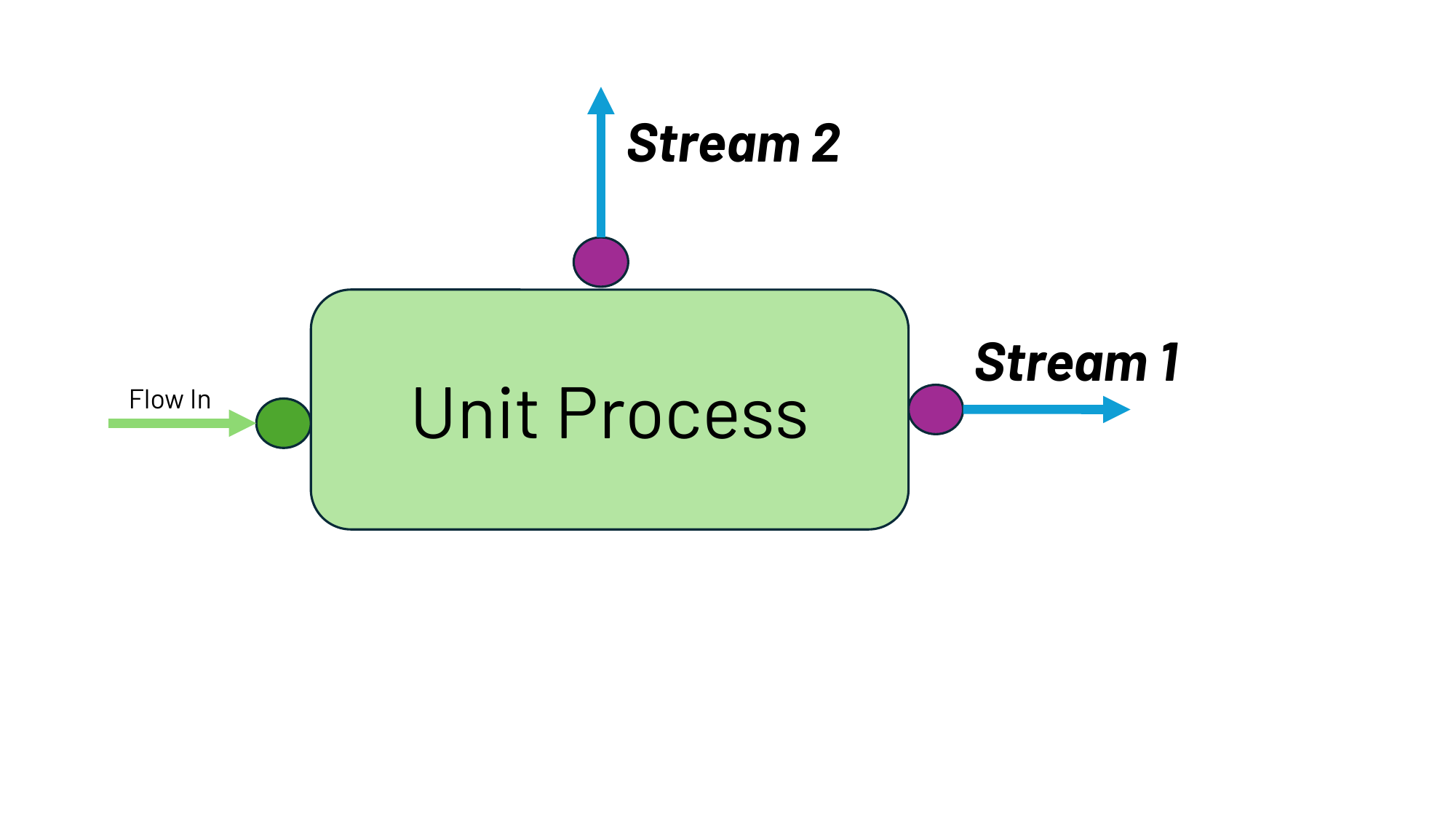

Stream 2

Unit Process
Stream 1
Flow In